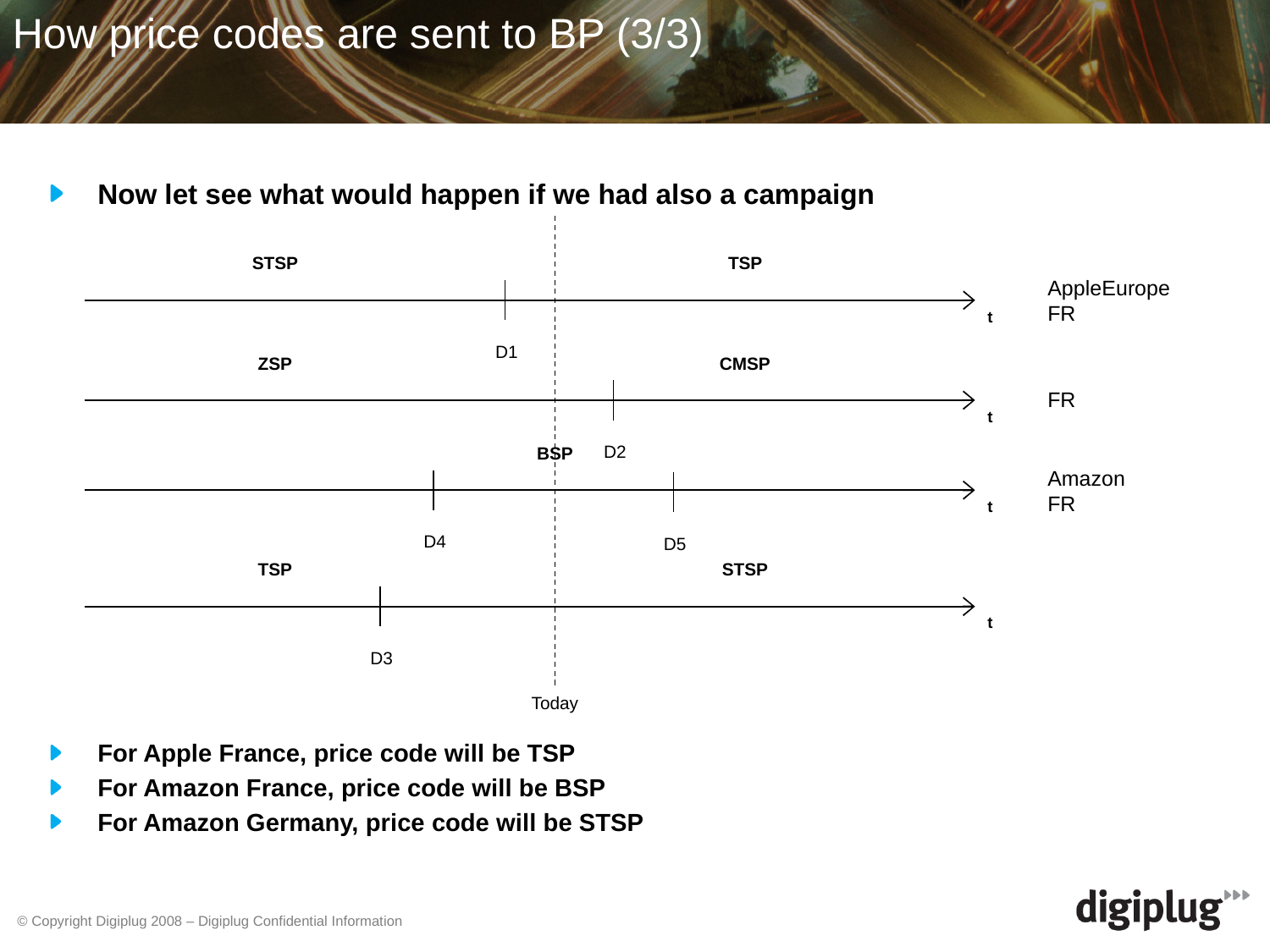

How price codes are sent to BP (3/3)
Now let see what would happen if we had also a campaign

For Apple France, price code will be TSP
For Amazon France, price code will be BSP
For Amazon Germany, price code will be STSP

STSP
TSP
AppleEurope
FR
t
D1
ZSP
CMSP
FR
t
D2
BSP
Amazon
FR
t
D4
D5
TSP
STSP
t
D3
Today